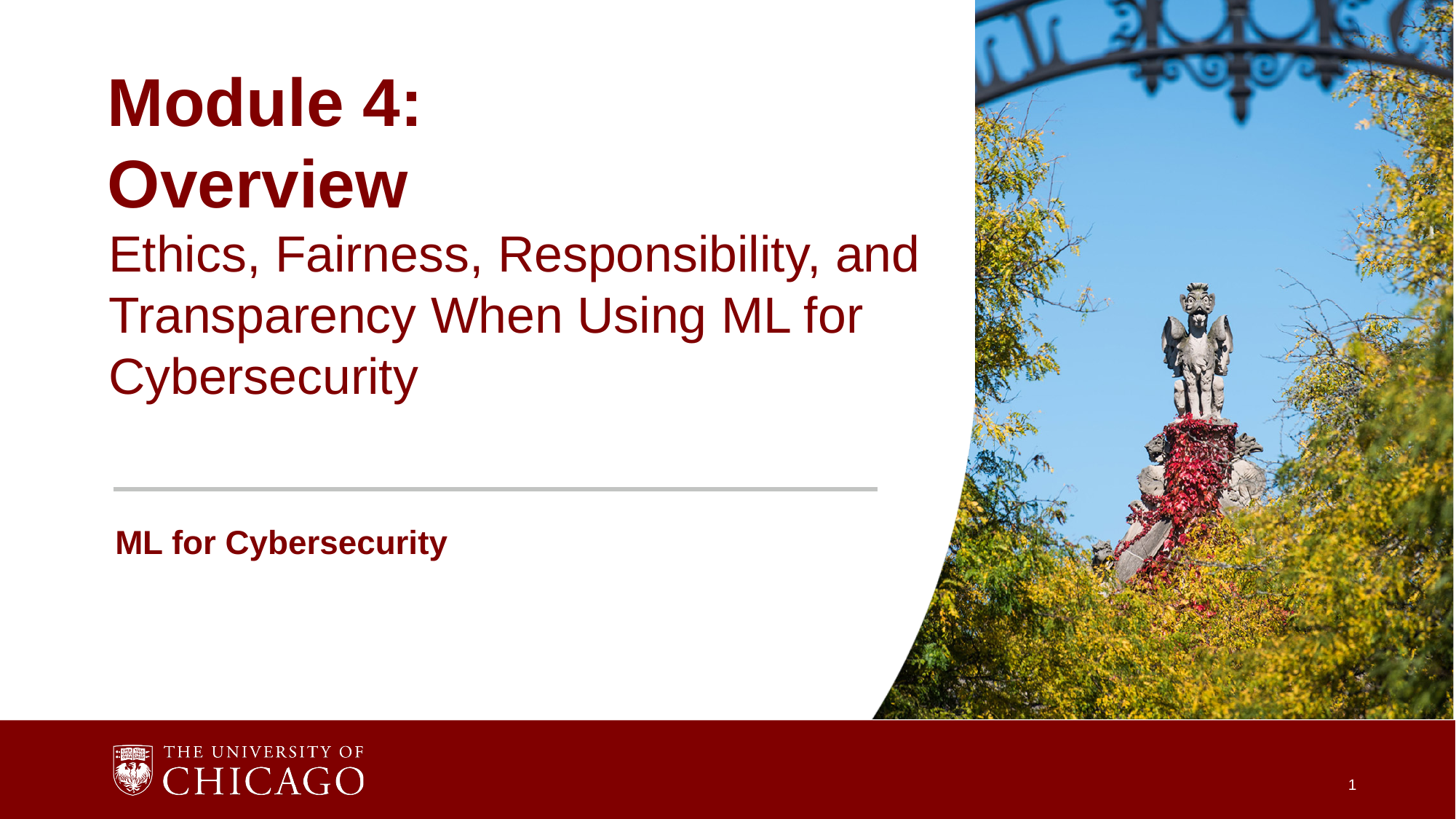

Module 4:
Overview
Ethics, Fairness, Responsibility, and Transparency When Using ML for Cybersecurity
ML for Cybersecurity
1